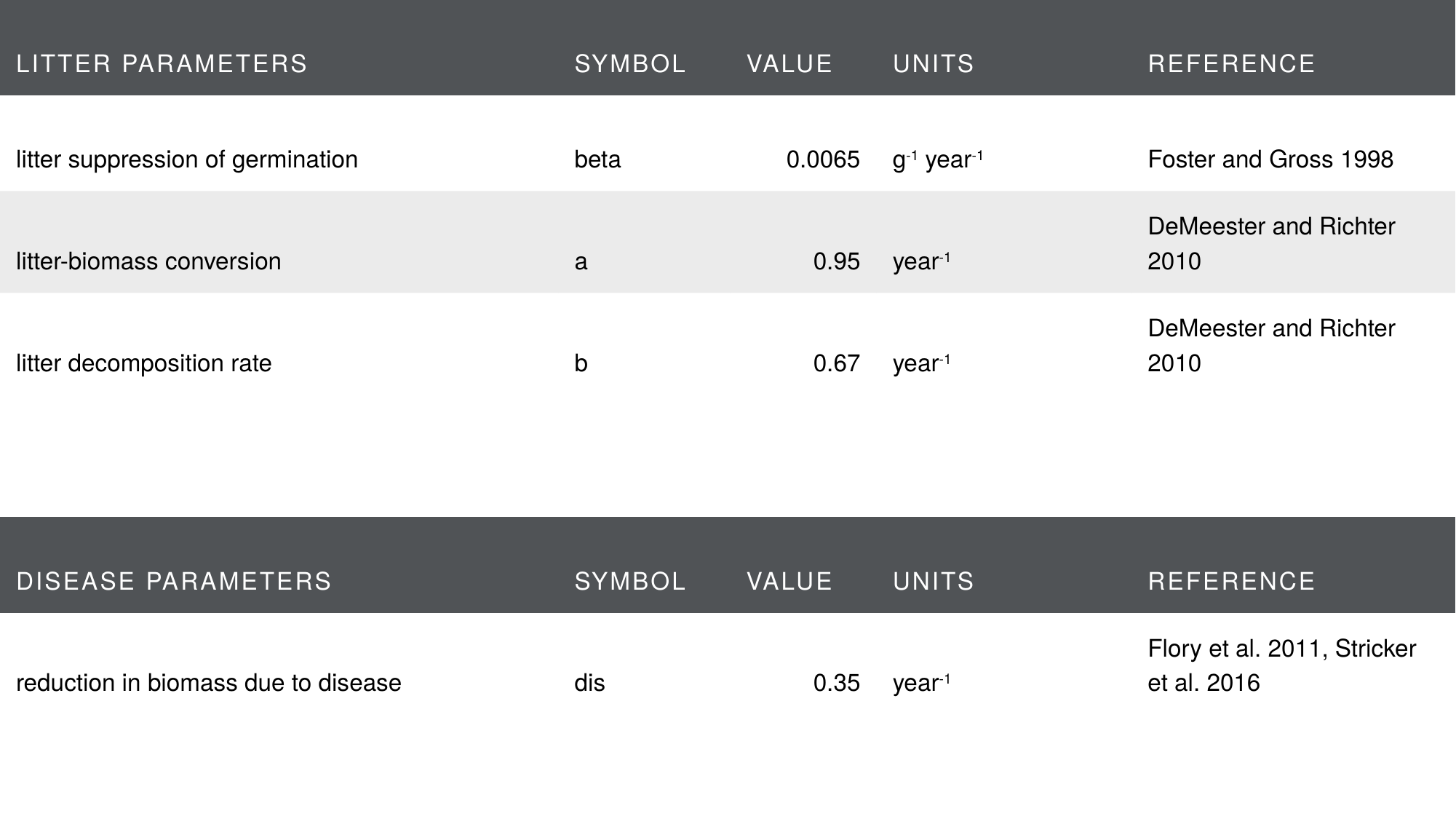

| Litter parameters | symbol | value | units | reference |
| --- | --- | --- | --- | --- |
| litter suppression of germination | beta | 0.0065 | g-1 year-1 | Foster and Gross 1998 |
| litter-biomass conversion | a | 0.95 | year-1 | DeMeester and Richter 2010 |
| litter decomposition rate | b | 0.67 | year-1 | DeMeester and Richter 2010 |
| Disease parameters | symbol | value | units | reference |
| --- | --- | --- | --- | --- |
| reduction in biomass due to disease | dis | 0.35 | year-1 | Flory et al. 2011, Stricker et al. 2016 |